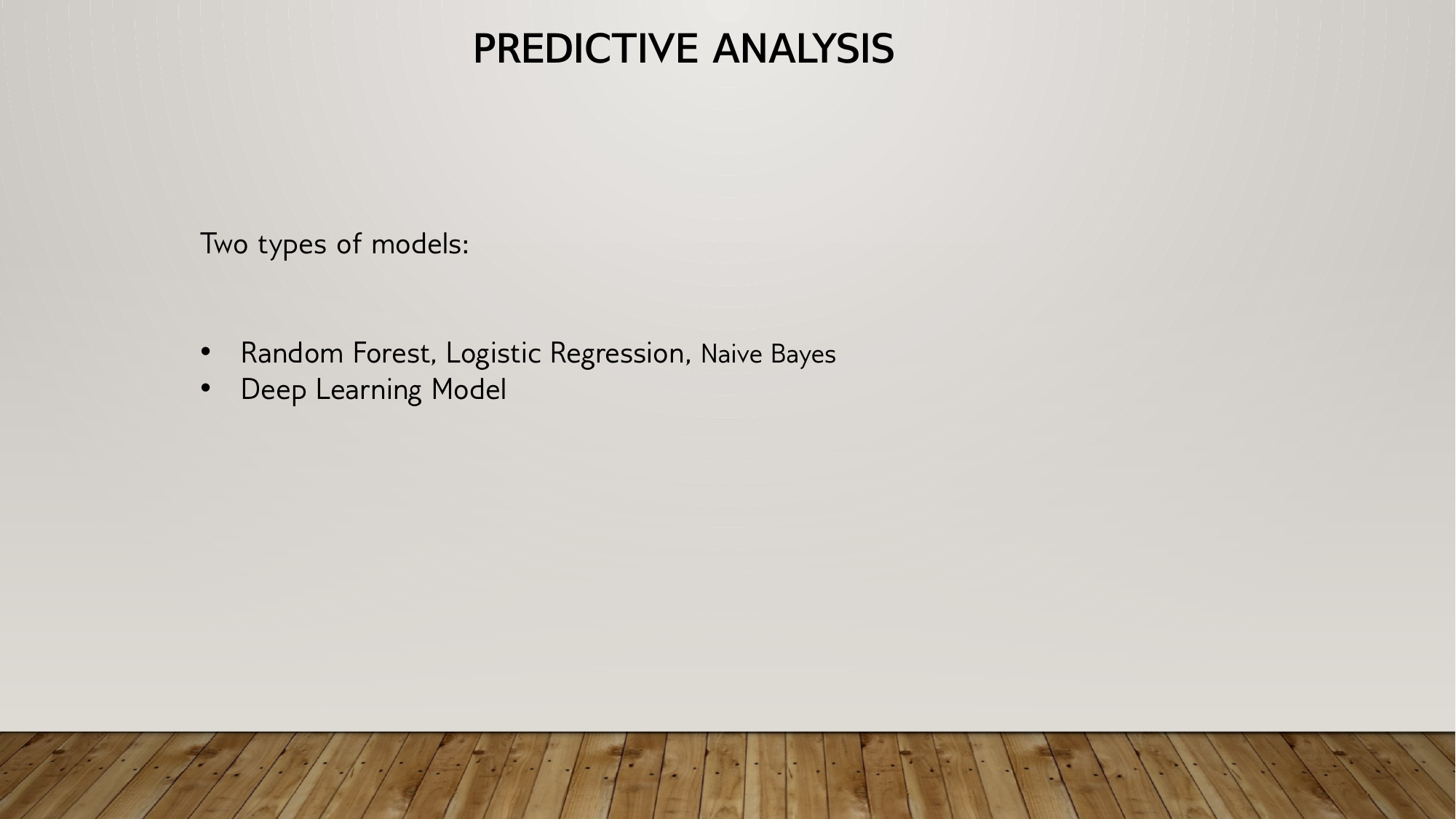

PREDICTIVE ANALYSIS
Two types of models:

Random Forest, Logistic Regression, Naive Bayes
Deep Learning Model